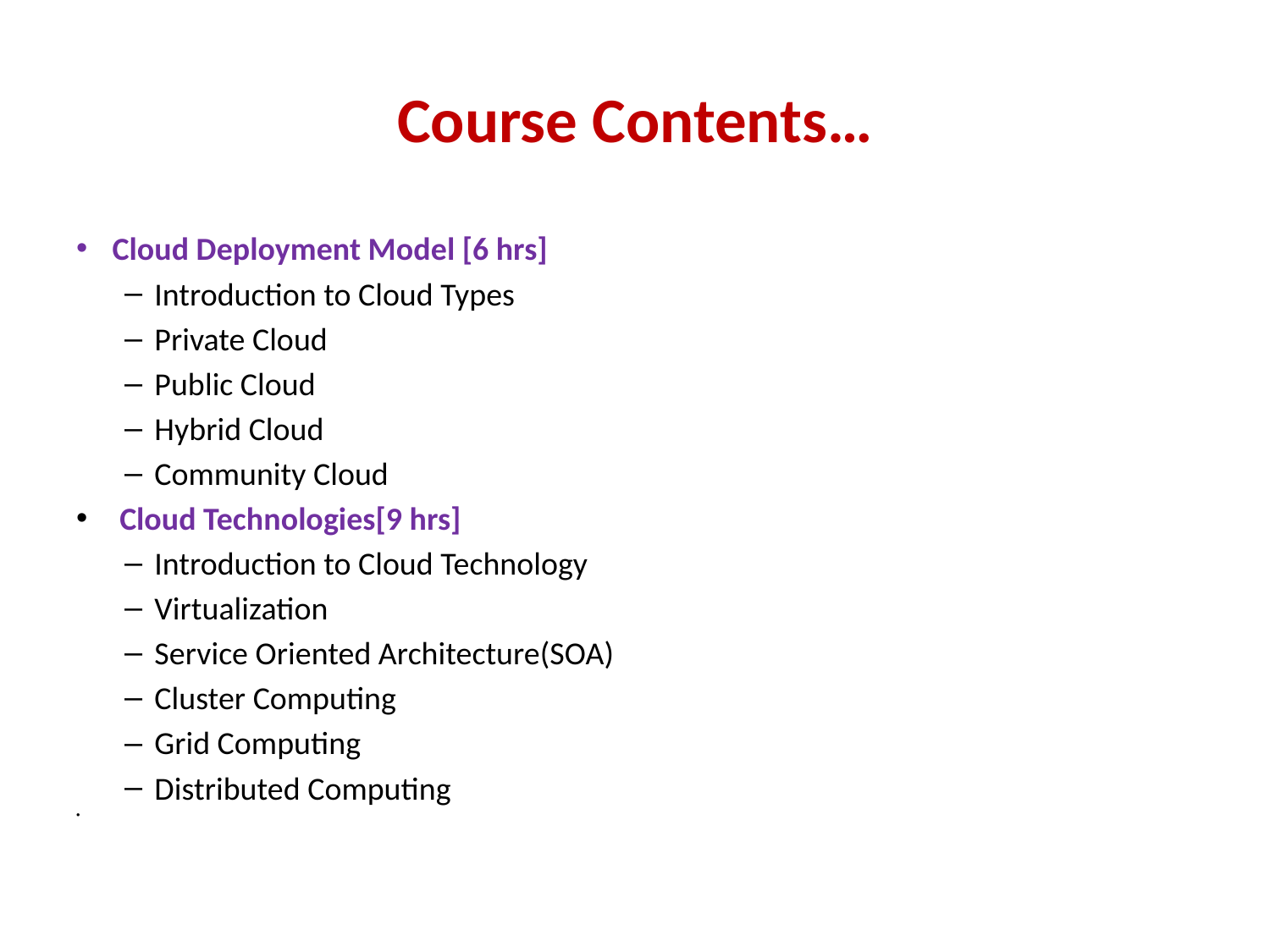

# Course Contents…
Cloud Deployment Model [6 hrs]
Introduction to Cloud Types
Private Cloud
Public Cloud
Hybrid Cloud
Community Cloud
 Cloud Technologies[9 hrs]
Introduction to Cloud Technology
Virtualization
Service Oriented Architecture(SOA)
Cluster Computing
Grid Computing
Distributed Computing